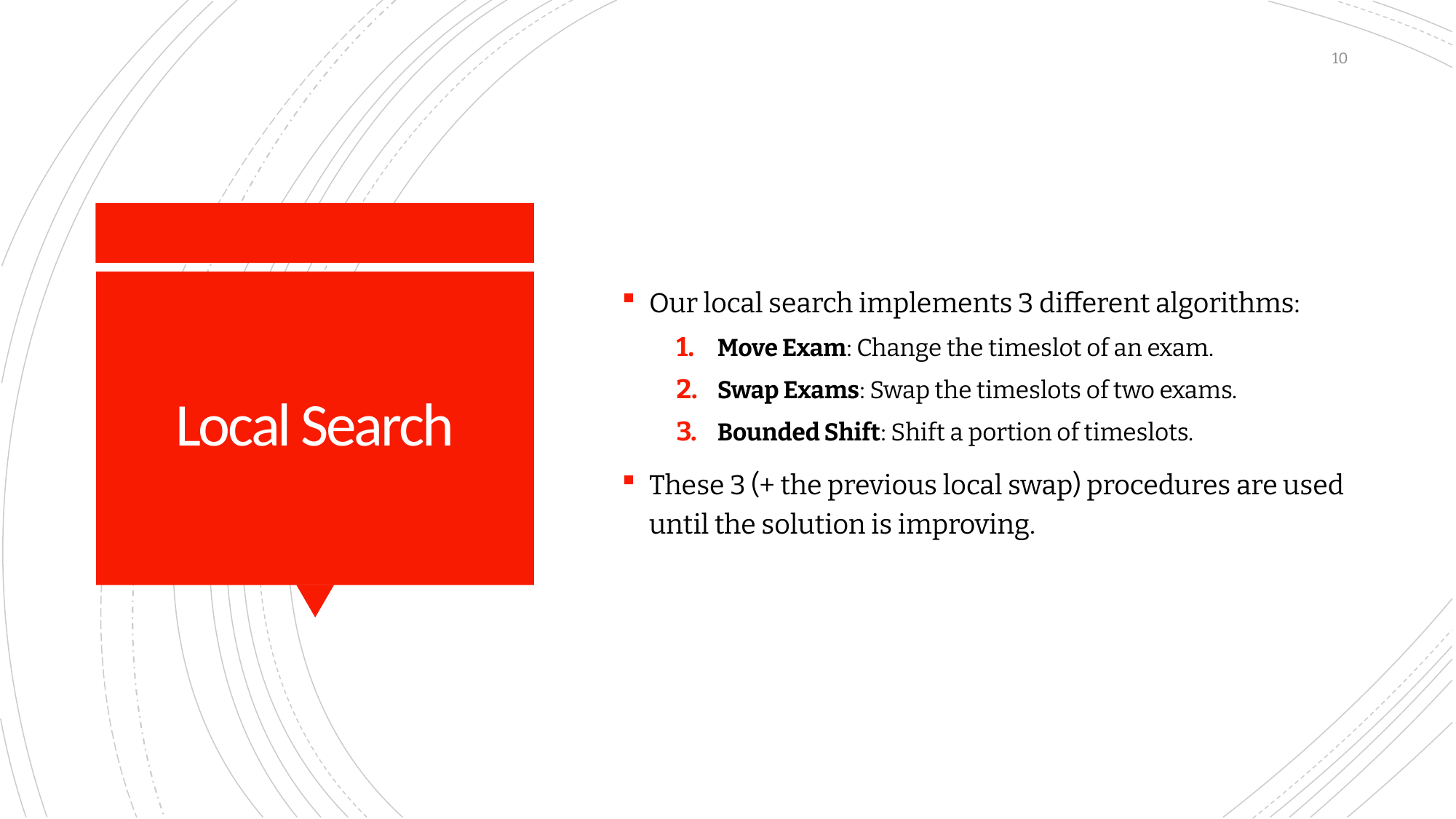

10
Our local search implements 3 different algorithms:
Move Exam: Change the timeslot of an exam.
Swap Exams: Swap the timeslots of two exams.
Bounded Shift: Shift a portion of timeslots.
These 3 (+ the previous local swap) procedures are used until the solution is improving.
# Local Search